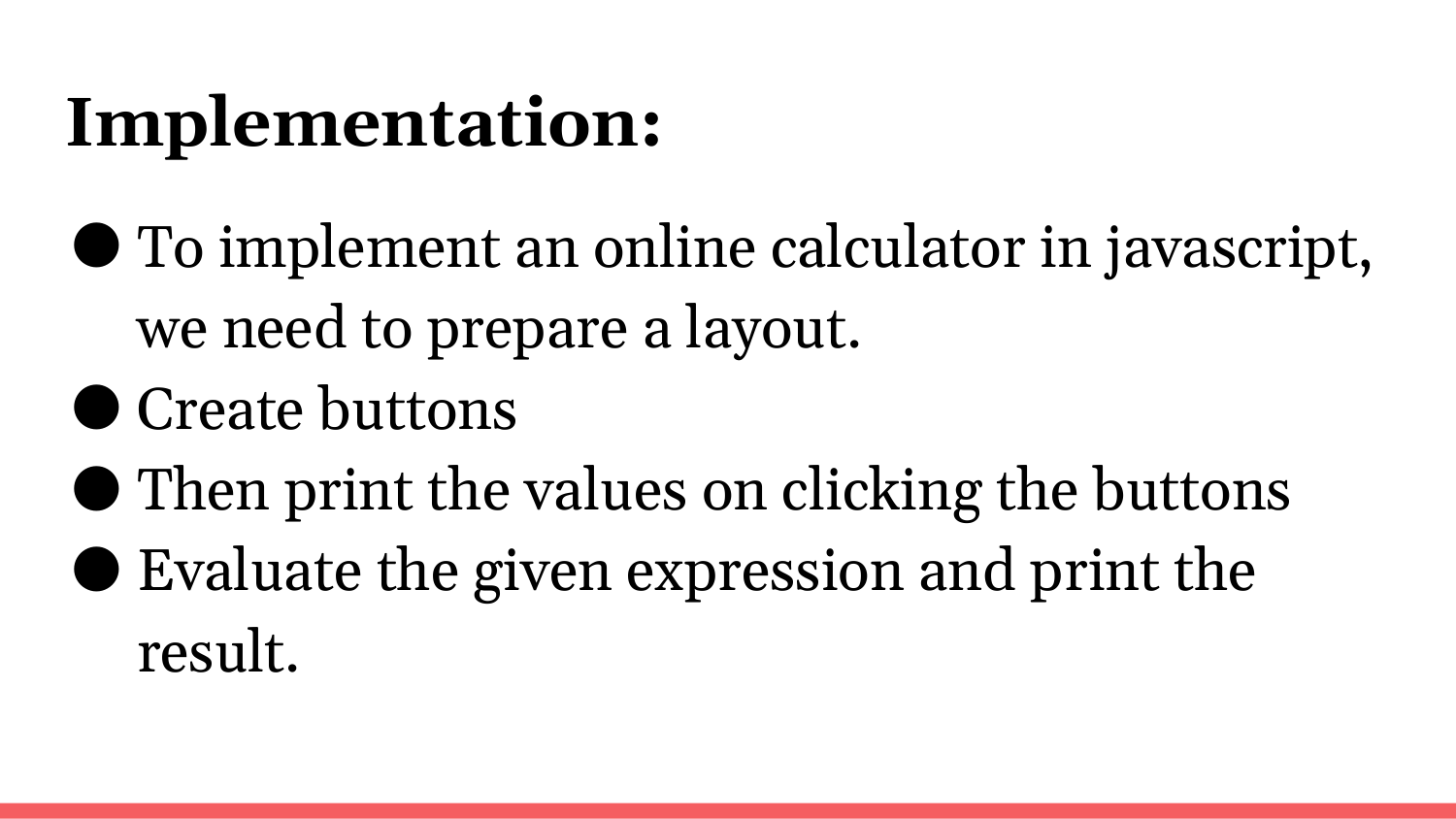

# Implementation:
To implement an online calculator in javascript, we need to prepare a layout.
Create buttons
Then print the values on clicking the buttons
Evaluate the given expression and print the result.